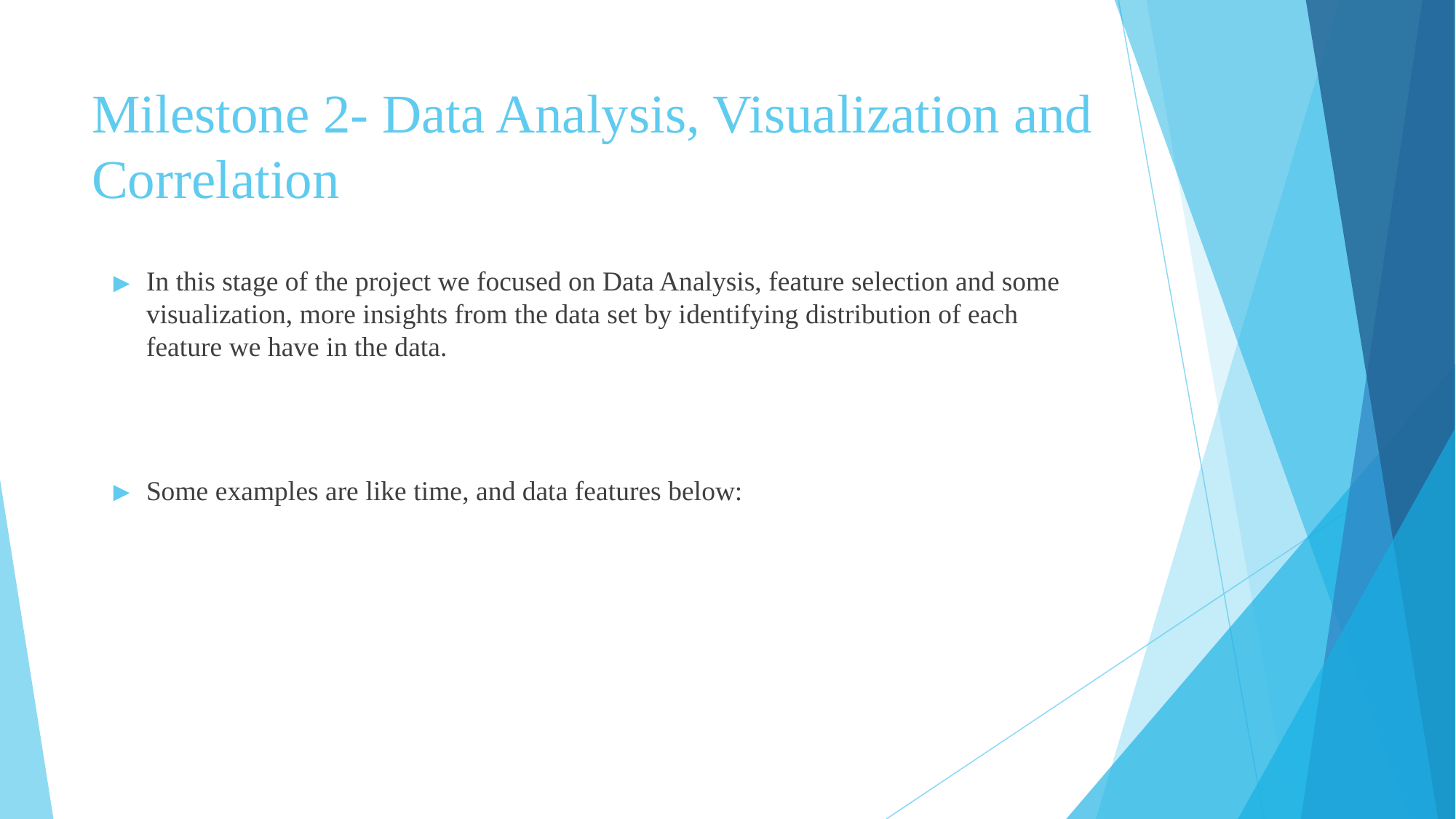

# Milestone 2- Data Analysis, Visualization and Correlation
In this stage of the project we focused on Data Analysis, feature selection and some visualization, more insights from the data set by identifying distribution of each feature we have in the data.

Some examples are like time, and data features below: